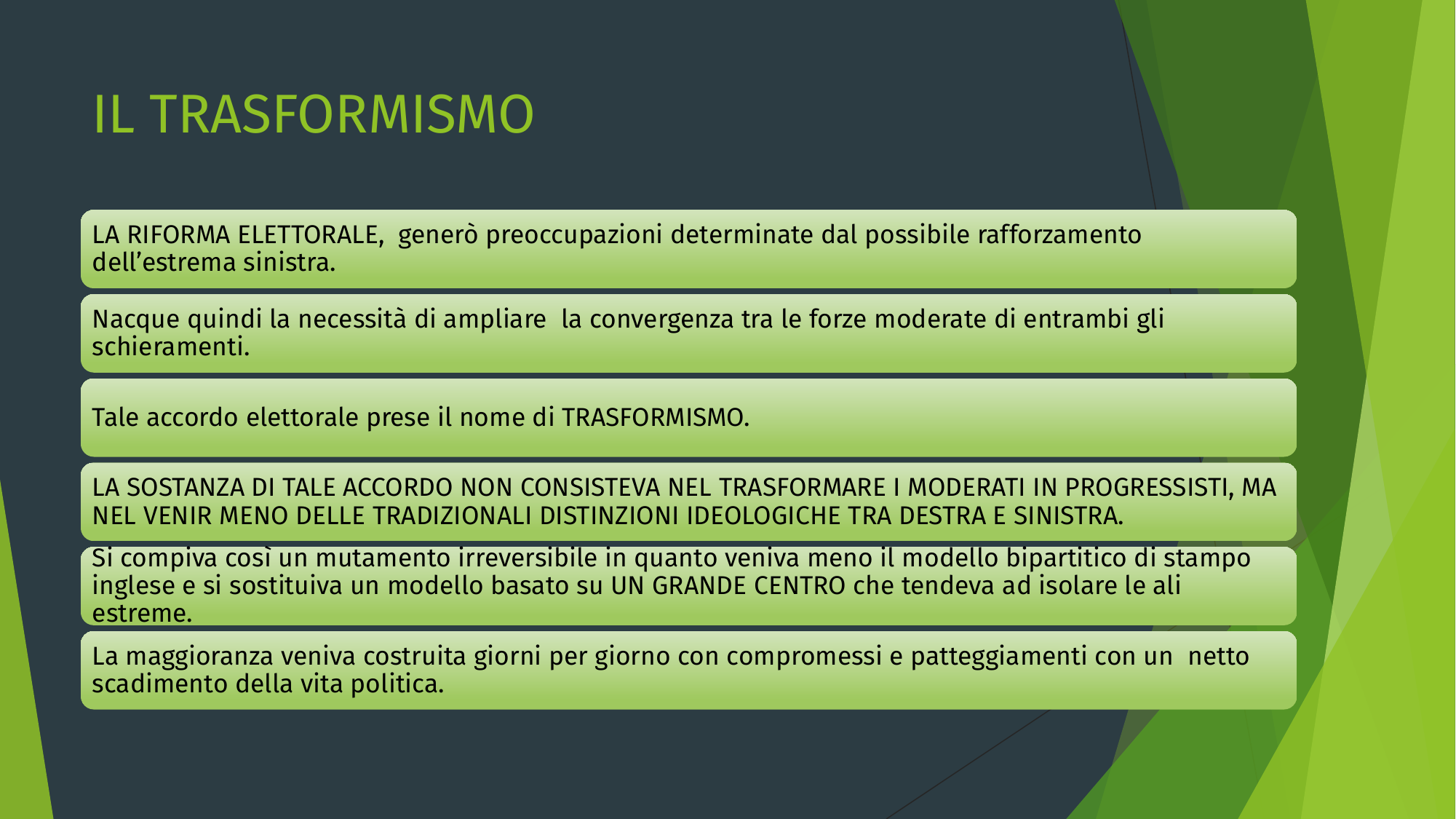

# IL TRASFORMISMO

LA RIFORMA ELETTORALE,  generò preoccupazioni determinate dal possibile rafforzamento dell’estrema sinistra.

Nacque quindi la necessità di ampliare  la convergenza tra le forze moderate di entrambi gli schieramenti.

Tale accordo elettorale prese il nome di TRASFORMISMO.

LA SOSTANZA DI TALE ACCORDO NON CONSISTEVA NEL TRASFORMARE I MODERATI IN PROGRESSISTI, MA NEL VENIR MENO DELLE TRADIZIONALI DISTINZIONI IDEOLOGICHE TRA DESTRA E SINISTRA.

Si compiva così un mutamento irreversibile in quanto veniva meno il modello bipartitico di stampo inglese e si sostituiva un modello basato su UN GRANDE CENTRO che tendeva ad isolare le ali estreme.

La maggioranza veniva costruita giorni per giorno con compromessi e patteggiamenti con un  netto scadimento della vita politica.